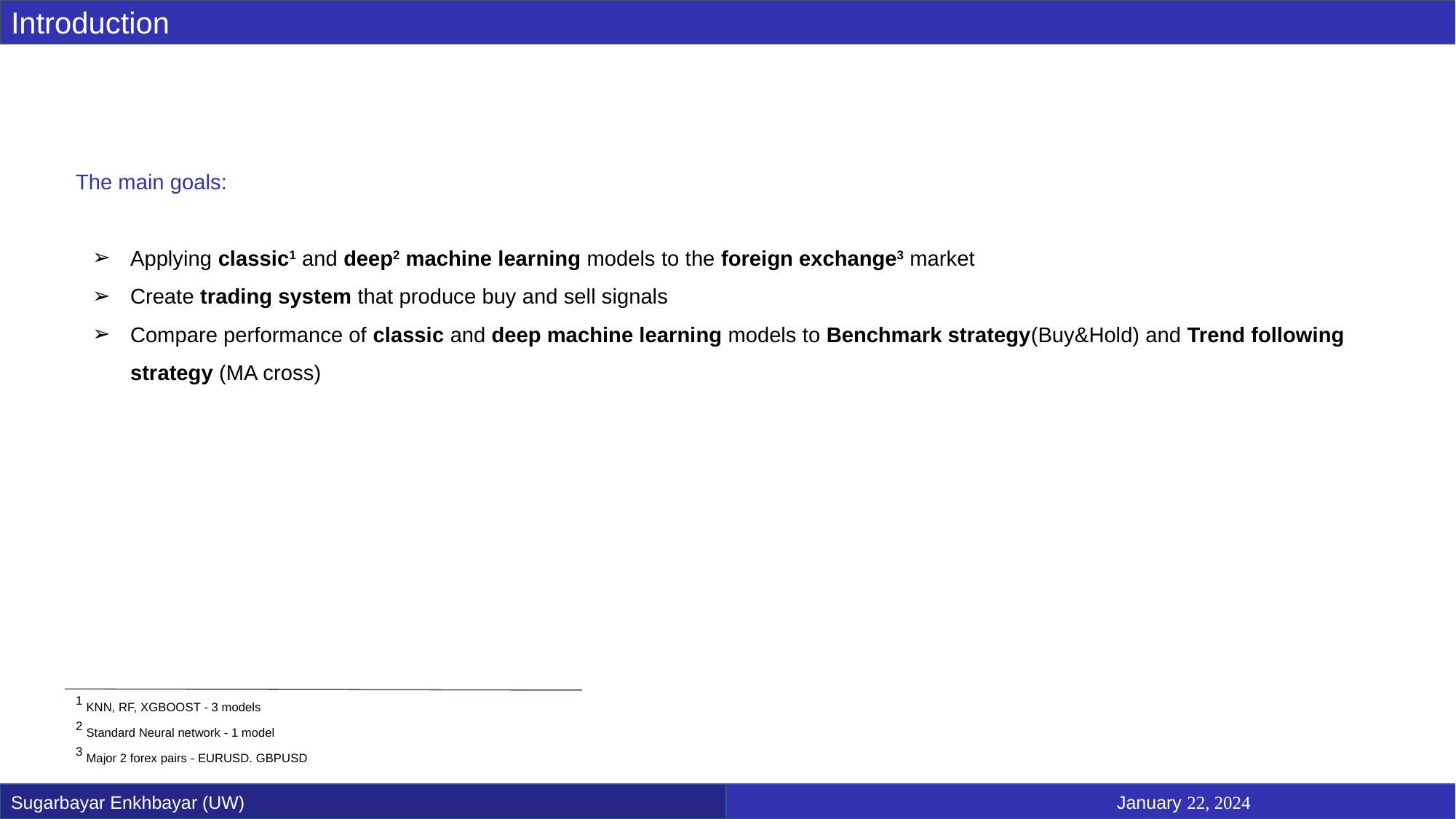

Introduction
The main goals:

Applying classic1 and deep2 machine learning models to the foreign exchange3 market
Create trading system that produce buy and sell signals
Compare performance of classic and deep machine learning models to Benchmark strategy(Buy&Hold) and Trend following strategy (MA cross)

1 KNN, RF, XGBOOST - 3 models
2 Standard Neural network - 1 model
3 Major 2 forex pairs - EURUSD. GBPUSD
Sugarbayar Enkhbayar (UW)
January 22, 2024